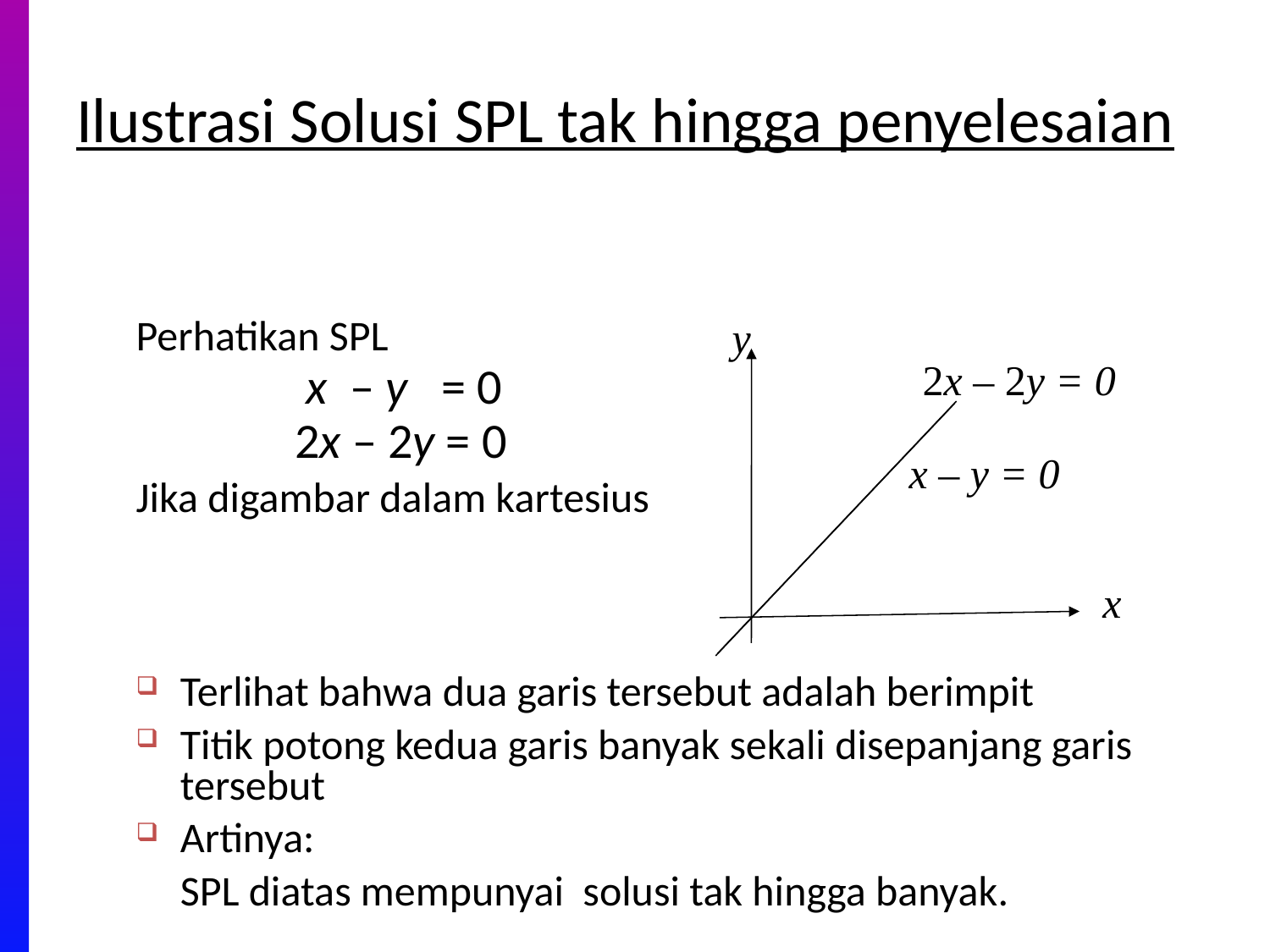

# Ilustrasi Solusi SPL tak hingga penyelesaian

y
2x – 2y = 0

x – y = 0
x

Perhatikan SPL
 x  – y   = 0
2x – 2y = 0
Jika digambar dalam kartesius

Terlihat bahwa dua garis tersebut adalah berimpit
Titik potong kedua garis banyak sekali disepanjang garis tersebut
Artinya:
	SPL diatas mempunyai  solusi tak hingga banyak.